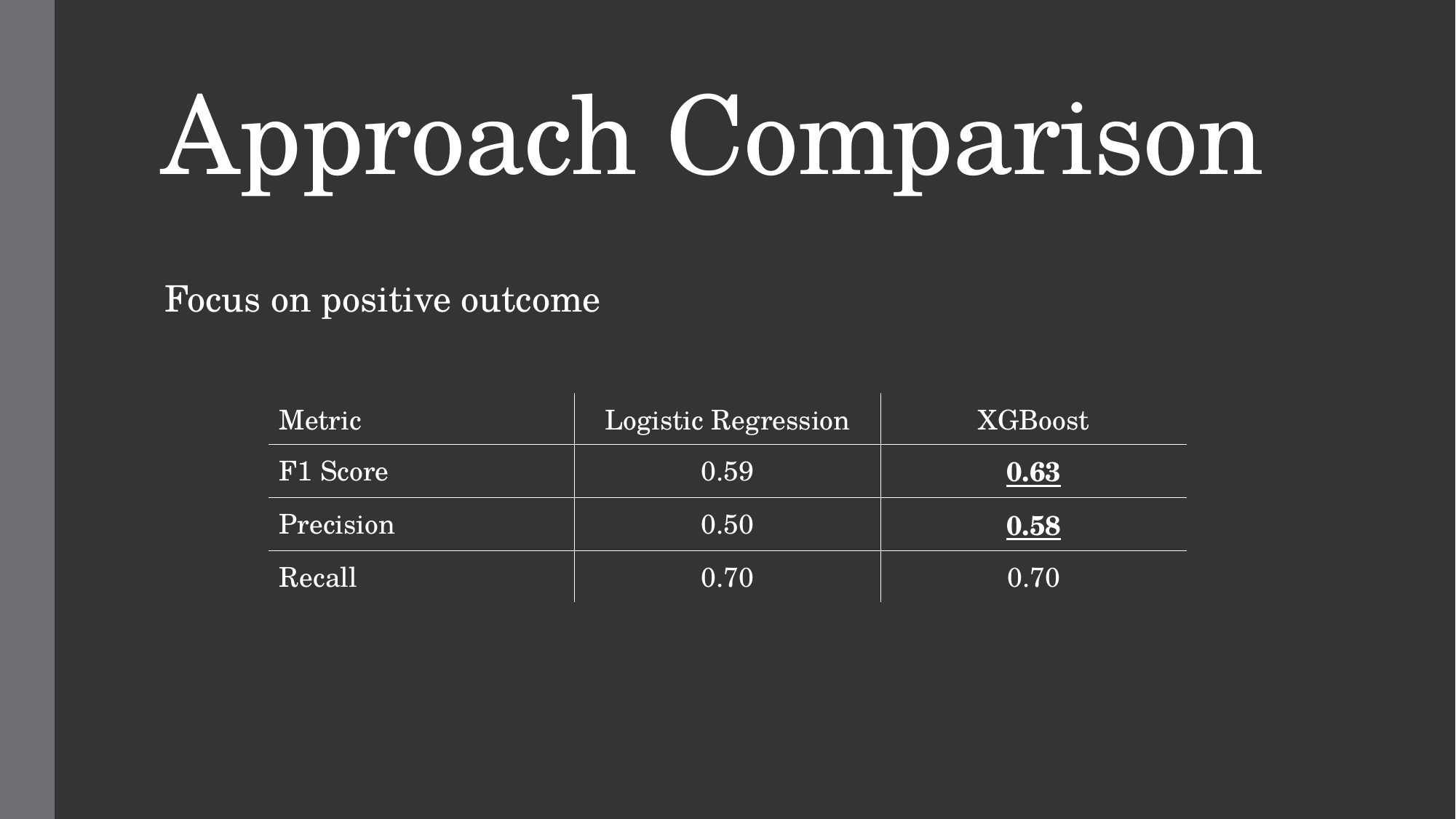

Approach Comparison
Focus on positive outcome
| Metric | Logistic Regression | XGBoost |
| --- | --- | --- |
| F1 Score | 0.59 | 0.63 |
| Precision | 0.50 | 0.58 |
| Recall | 0.70 | 0.70 |